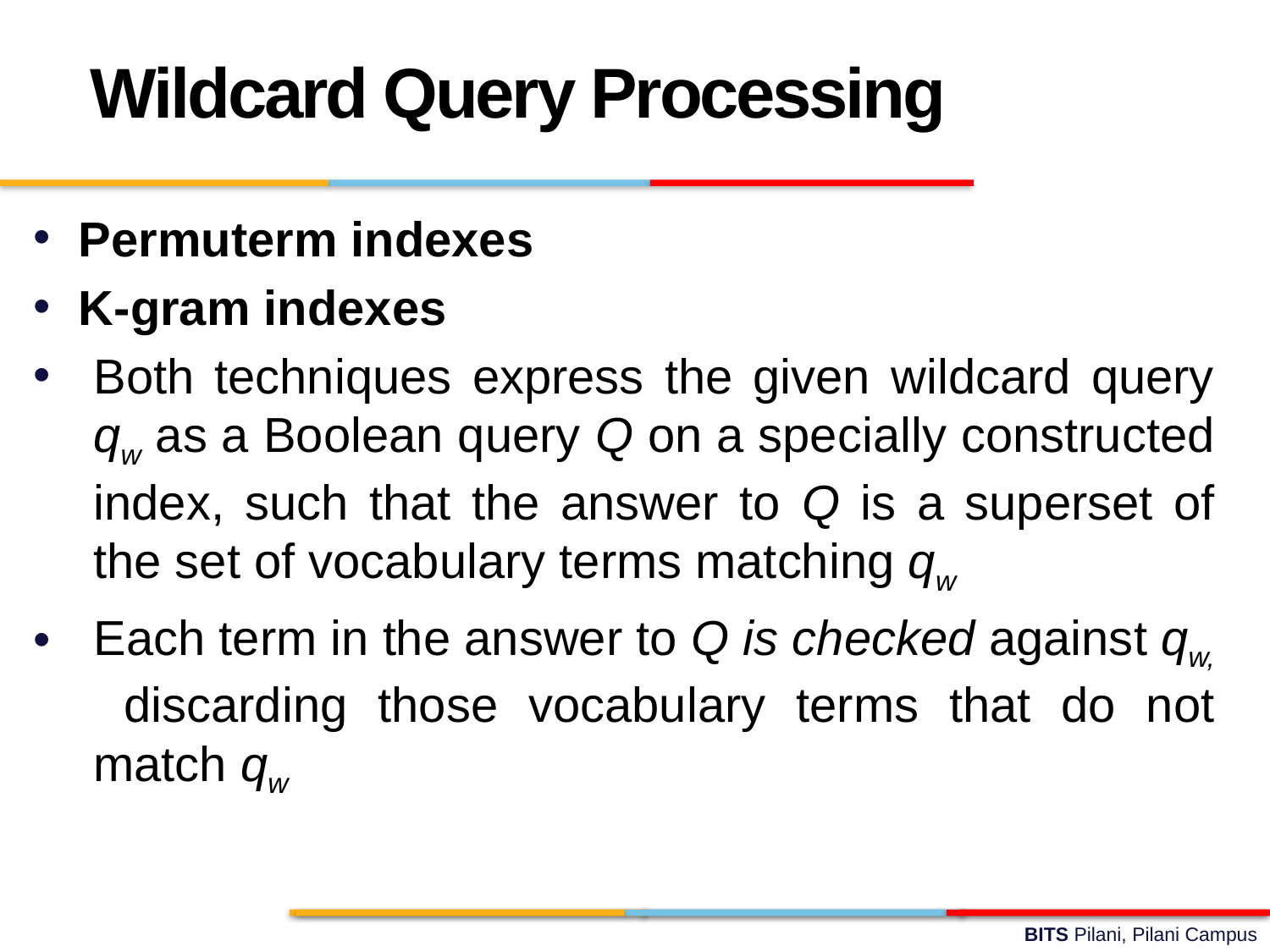

Wildcard Query Processing
Permuterm indexes
K-gram indexes
Both techniques express the given wildcard query qw as a Boolean query Q on a specially constructed index, such that the answer to Q is a superset of the set of vocabulary terms matching qw
Each term in the answer to Q is checked against qw,  discarding those vocabulary terms that do not match qw